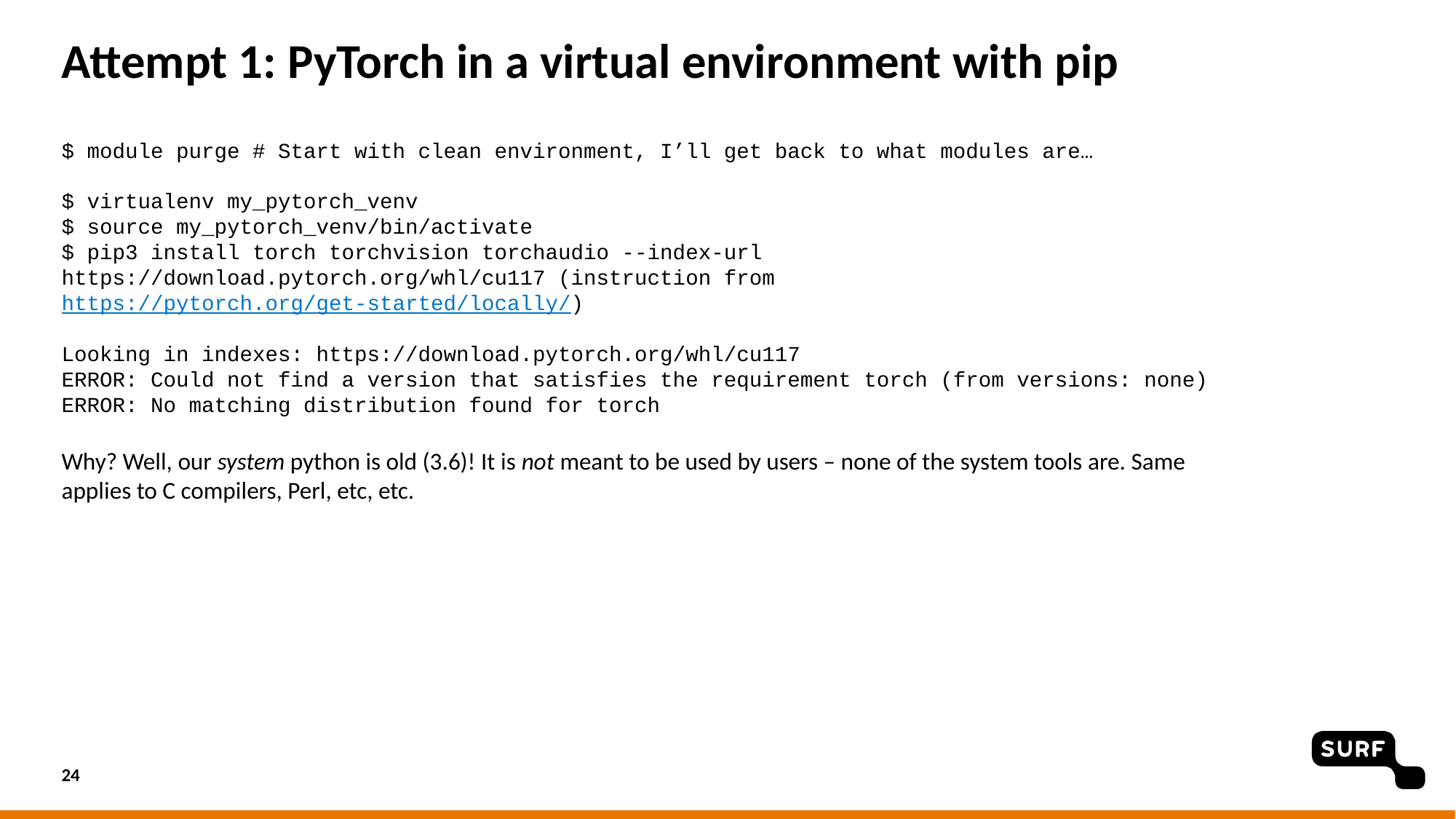

# Attempt 1: PyTorch in a virtual environment with pip
$ module purge # Start with clean environment, I’ll get back to what modules are…

$ virtualenv my_pytorch_venv
$ source my_pytorch_venv/bin/activate
$ pip3 install torch torchvision torchaudio --index-url https://download.pytorch.org/whl/cu117 (instruction from https://pytorch.org/get-started/locally/)

Looking in indexes: https://download.pytorch.org/whl/cu117
ERROR: Could not find a version that satisfies the requirement torch (from versions: none)
ERROR: No matching distribution found for torch

Why? Well, our system python is old (3.6)! It is not meant to be used by users – none of the system tools are. Same applies to C compilers, Perl, etc, etc.
24